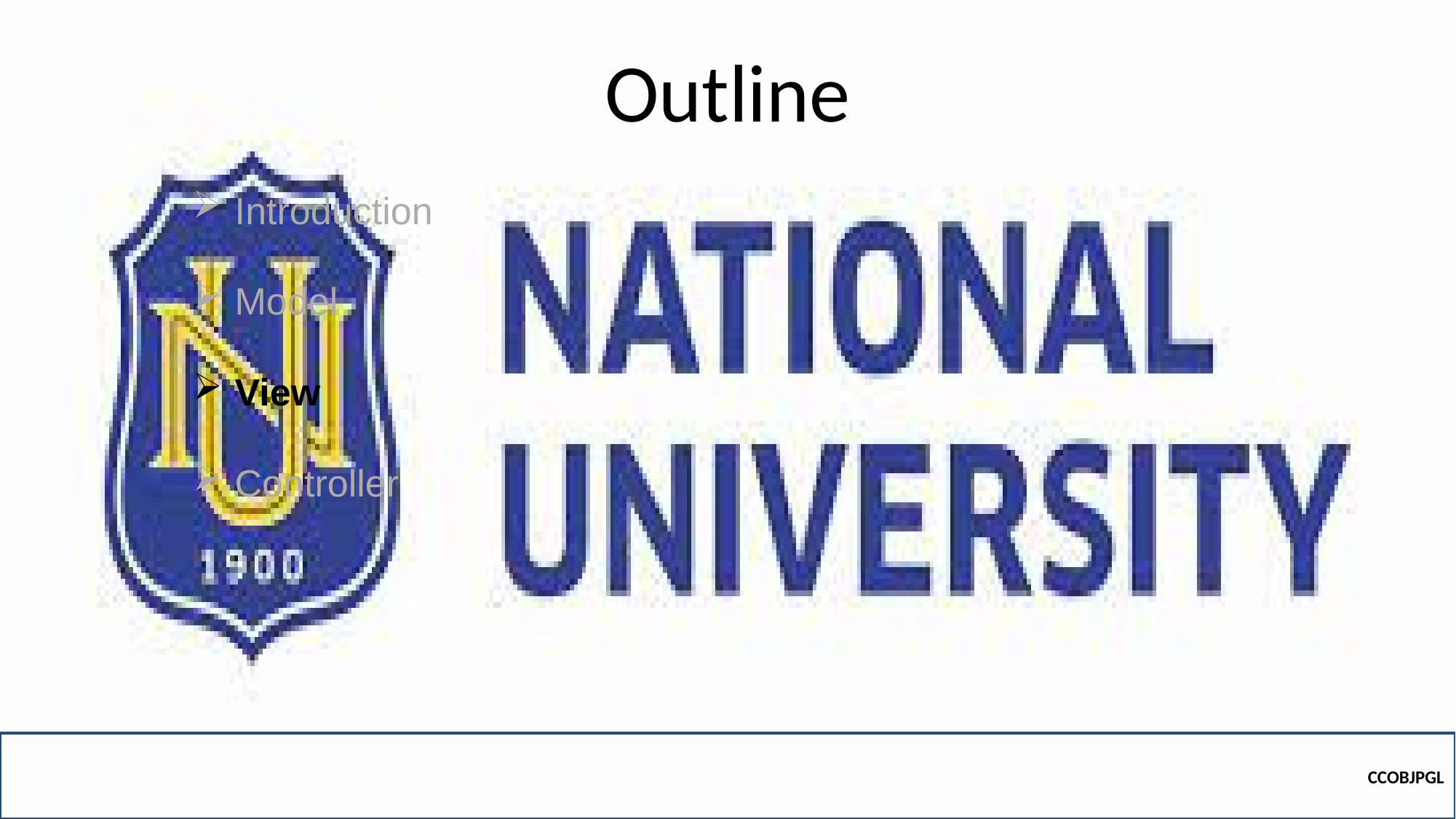

# Outline
Introduction

Model

View

Controller

CCOBJPGL